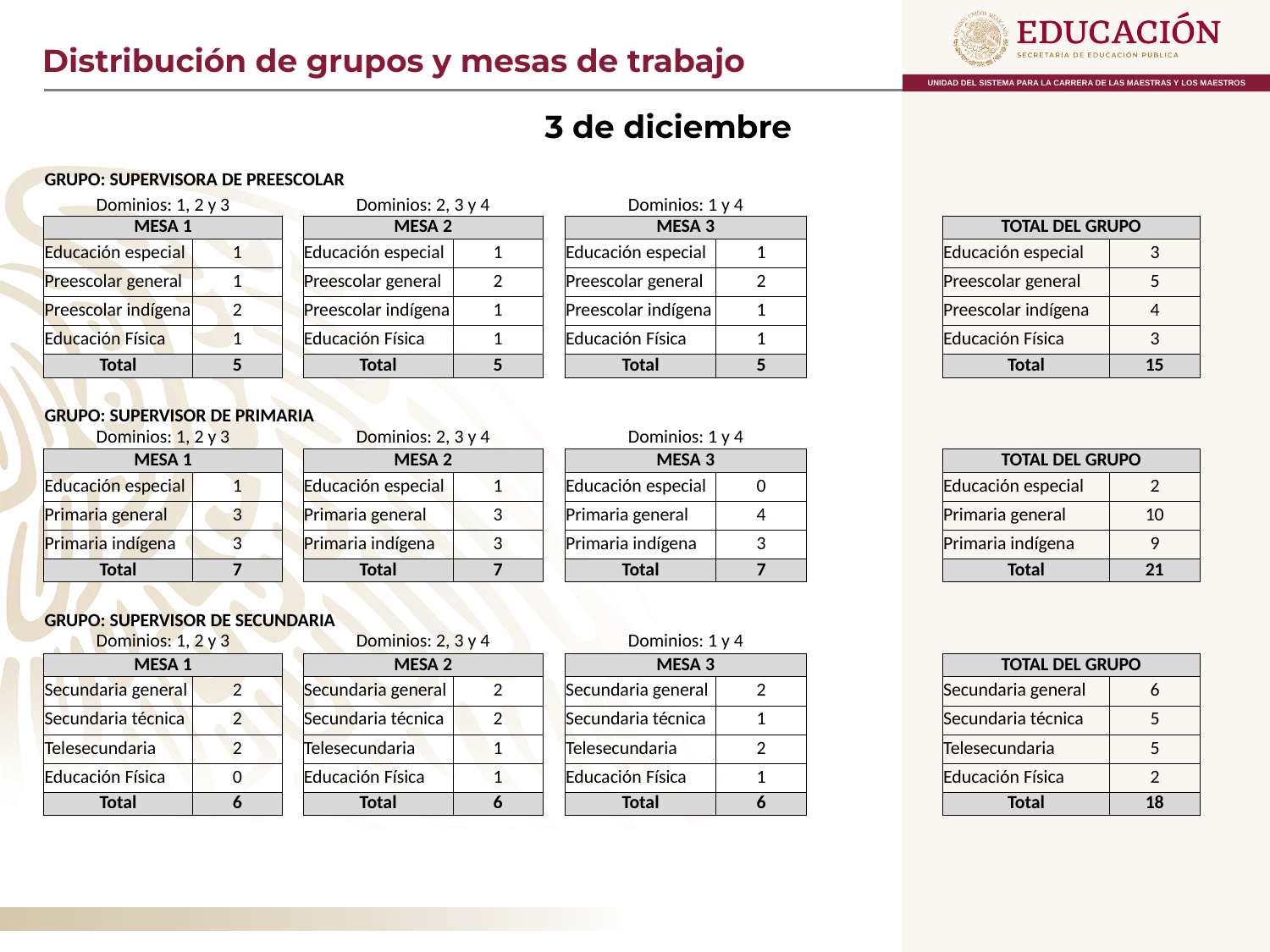

Distribución de grupos y mesas de trabajo

3 de diciembre
| GRUPO: SUPERVISORA DE PREESCOLAR |  |  |  |  |  |  |  |  |  |  |  |  |
| --- | --- | --- | --- | --- | --- | --- | --- | --- | --- | --- | --- | --- |
| Dominios: 1, 2 y 3 |  |  | Dominios: 2, 3 y 4 |  |  | Dominios: 1 y 4 |  |  |  |  |  |  |
| MESA 1 |  |  | MESA 2 |  |  | MESA 3 |  |  |  |  | TOTAL DEL GRUPO |  |
| Educación especial | 1 |  | Educación especial | 1 |  | Educación especial | 1 |  |  |  | Educación especial | 3 |
| Preescolar general | 1 |  | Preescolar general | 2 |  | Preescolar general | 2 |  |  |  | Preescolar general | 5 |
| Preescolar indígena | 2 |  | Preescolar indígena | 1 |  | Preescolar indígena | 1 |  |  |  | Preescolar indígena | 4 |
| Educación Física | 1 |  | Educación Física | 1 |  | Educación Física | 1 |  |  |  | Educación Física | 3 |
| Total | 5 |  | Total | 5 |  | Total | 5 |  |  |  | Total | 15 |
|  |  |  |  |  |  |  |  |  |  |  |  |  |
| GRUPO: SUPERVISOR DE PRIMARIA |  |  |  |  |  |  |  |  |  |  |  |  |
| Dominios: 1, 2 y 3 |  |  | Dominios: 2, 3 y 4 |  |  | Dominios: 1 y 4 |  |  |  |  |  |  |
| MESA 1 |  |  | MESA 2 |  |  | MESA 3 |  |  |  |  | TOTAL DEL GRUPO |  |
| Educación especial | 1 |  | Educación especial | 1 |  | Educación especial | 0 |  |  |  | Educación especial | 2 |
| Primaria general | 3 |  | Primaria general | 3 |  | Primaria general | 4 |  |  |  | Primaria general | 10 |
| Primaria indígena | 3 |  | Primaria indígena | 3 |  | Primaria indígena | 3 |  |  |  | Primaria indígena | 9 |
| Total | 7 |  | Total | 7 |  | Total | 7 |  |  |  | Total | 21 |
|  |  |  |  |  |  |  |  |  |  |  |  |  |
| GRUPO: SUPERVISOR DE SECUNDARIA |  |  |  |  |  |  |  |  |  |  |  |  |
| Dominios: 1, 2 y 3 |  |  | Dominios: 2, 3 y 4 |  |  | Dominios: 1 y 4 |  |  |  |  |  |  |
| MESA 1 |  |  | MESA 2 |  |  | MESA 3 |  |  |  |  | TOTAL DEL GRUPO |  |
| Secundaria general | 2 |  | Secundaria general | 2 |  | Secundaria general | 2 |  |  |  | Secundaria general | 6 |
| Secundaria técnica | 2 |  | Secundaria técnica | 2 |  | Secundaria técnica | 1 |  |  |  | Secundaria técnica | 5 |
| Telesecundaria | 2 |  | Telesecundaria | 1 |  | Telesecundaria | 2 |  |  |  | Telesecundaria | 5 |
| Educación Física | 0 |  | Educación Física | 1 |  | Educación Física | 1 |  |  |  | Educación Física | 2 |
| Total | 6 |  | Total | 6 |  | Total | 6 |  |  |  | Total | 18 |